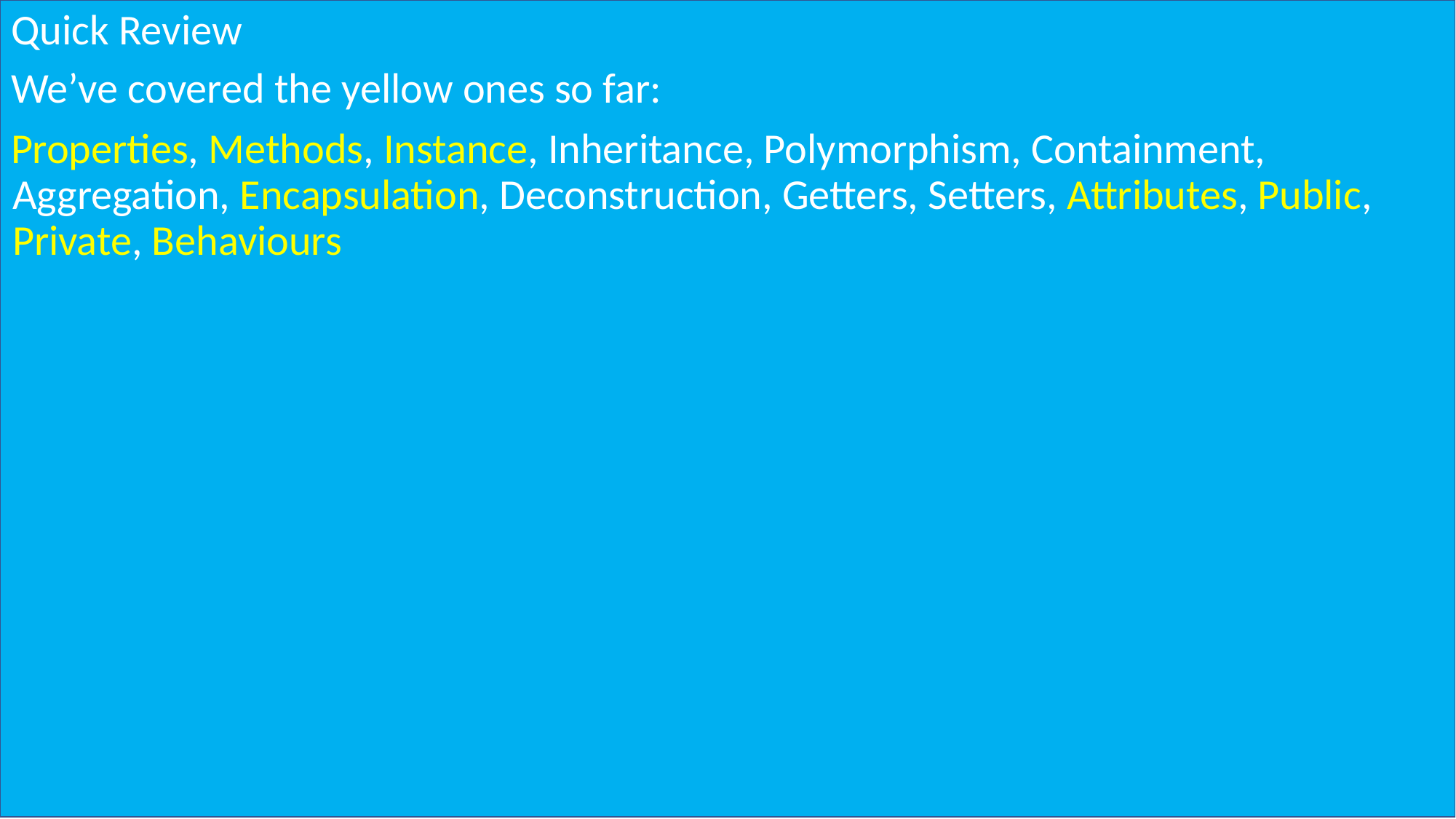

# Quick Review
We’ve covered the yellow ones so far:
Properties, Methods, Instance, Inheritance, Polymorphism, Containment, Aggregation, Encapsulation, Deconstruction, Getters, Setters, Attributes, Public, Private, Behaviours